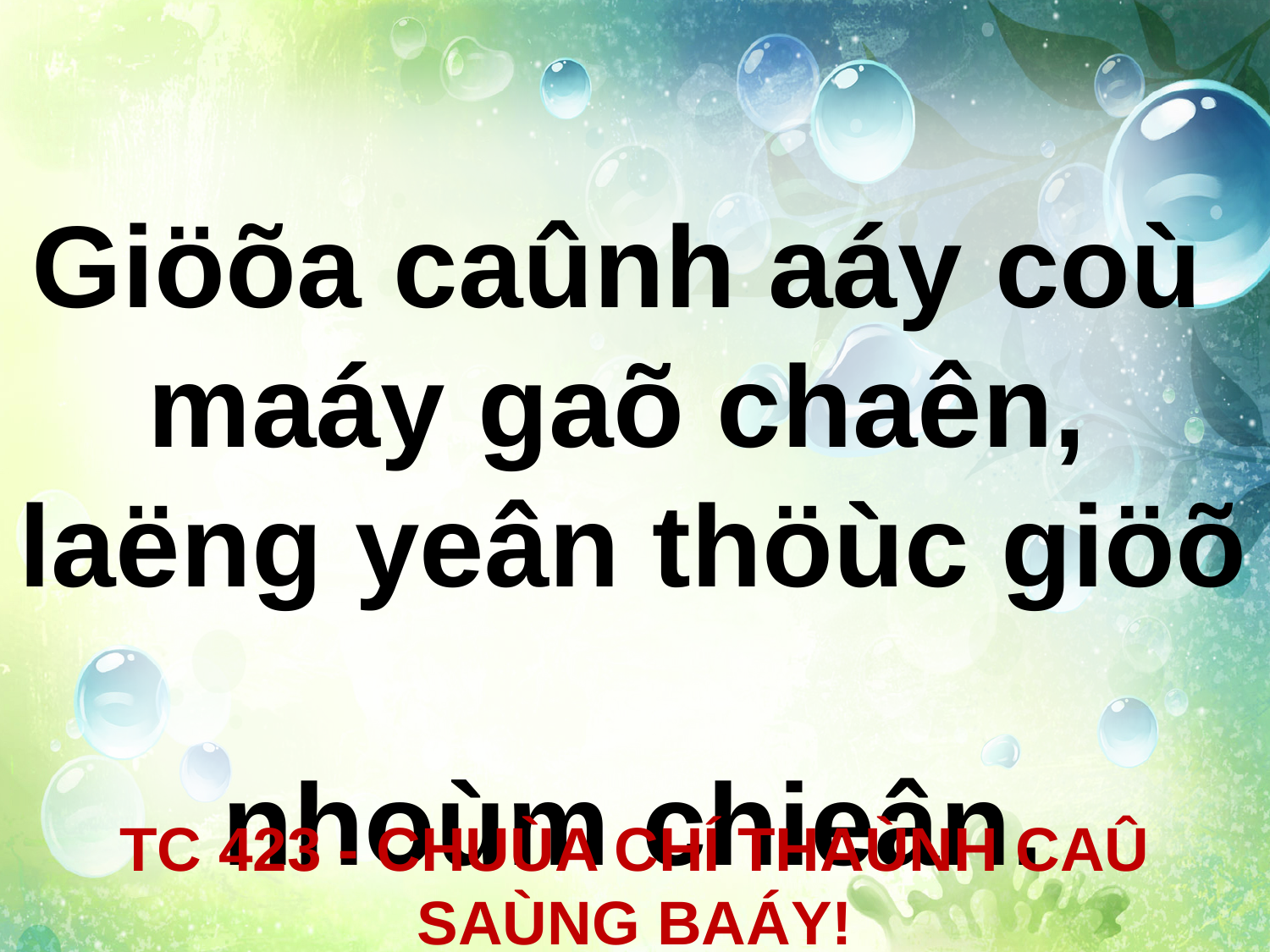

Giöõa caûnh aáy coù
maáy gaõ chaên,
laëng yeân thöùc giöõ
nhoùm chieân.
TC 423 - CHUÙA CHÍ THAÙNH CAÛ SAÙNG BAÁY!